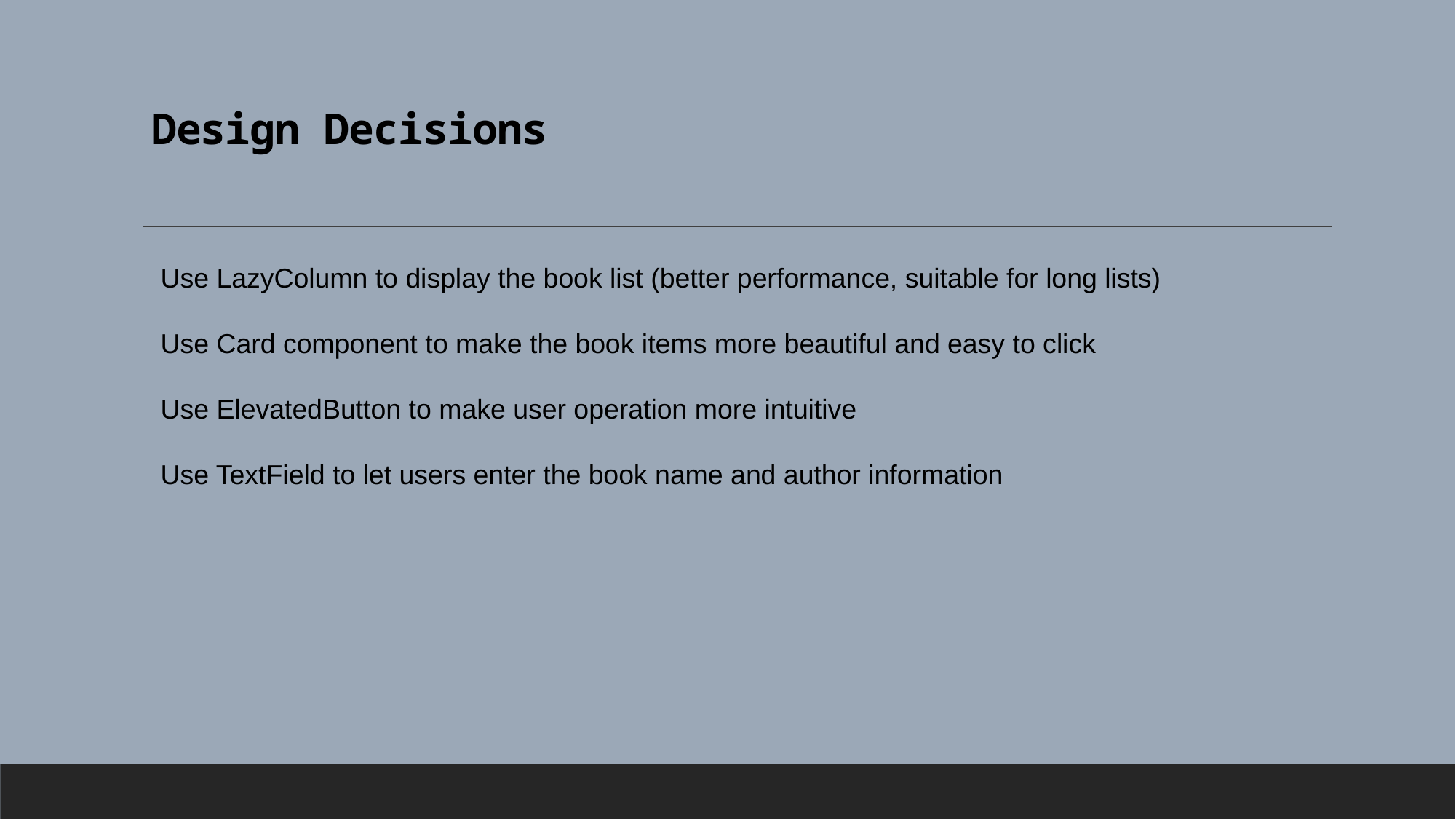

# Design Decisions
Use LazyColumn to display the book list (better performance, suitable for long lists)

Use Card component to make the book items more beautiful and easy to click

Use ElevatedButton to make user operation more intuitive

Use TextField to let users enter the book name and author information